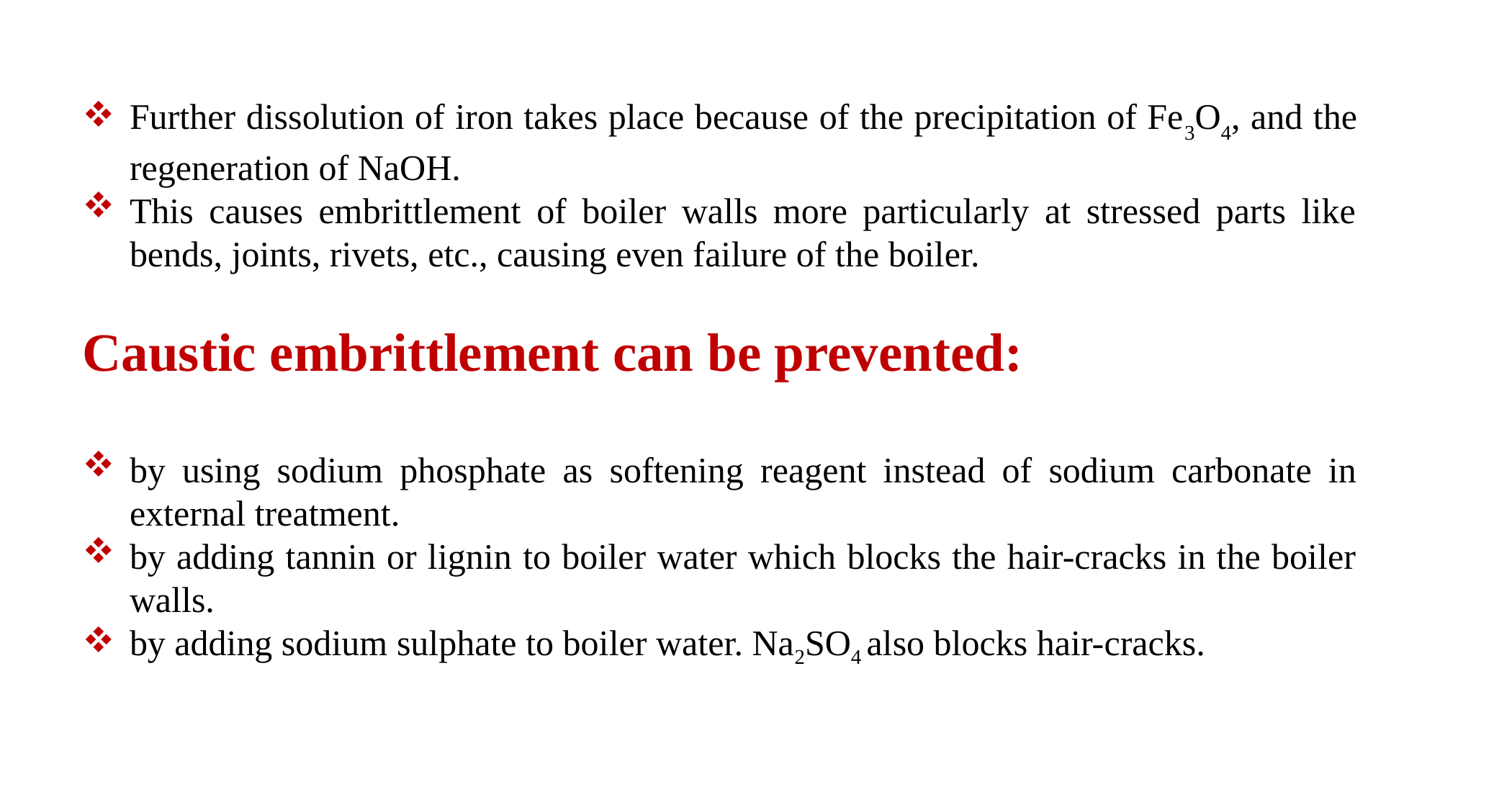

Further dissolution of iron takes place because of the precipitation of Fe3O4, and the regeneration of NaOH.
This causes embrittlement of boiler walls more particularly at stressed parts like bends, joints, rivets, etc., causing even failure of the boiler.

Caustic embrittlement can be prevented:

by using sodium phosphate as softening reagent instead of sodium carbonate in external treatment.
by adding tannin or lignin to boiler water which blocks the hair-cracks in the boiler walls.
by adding sodium sulphate to boiler water. Na2SO4 also blocks hair-cracks.